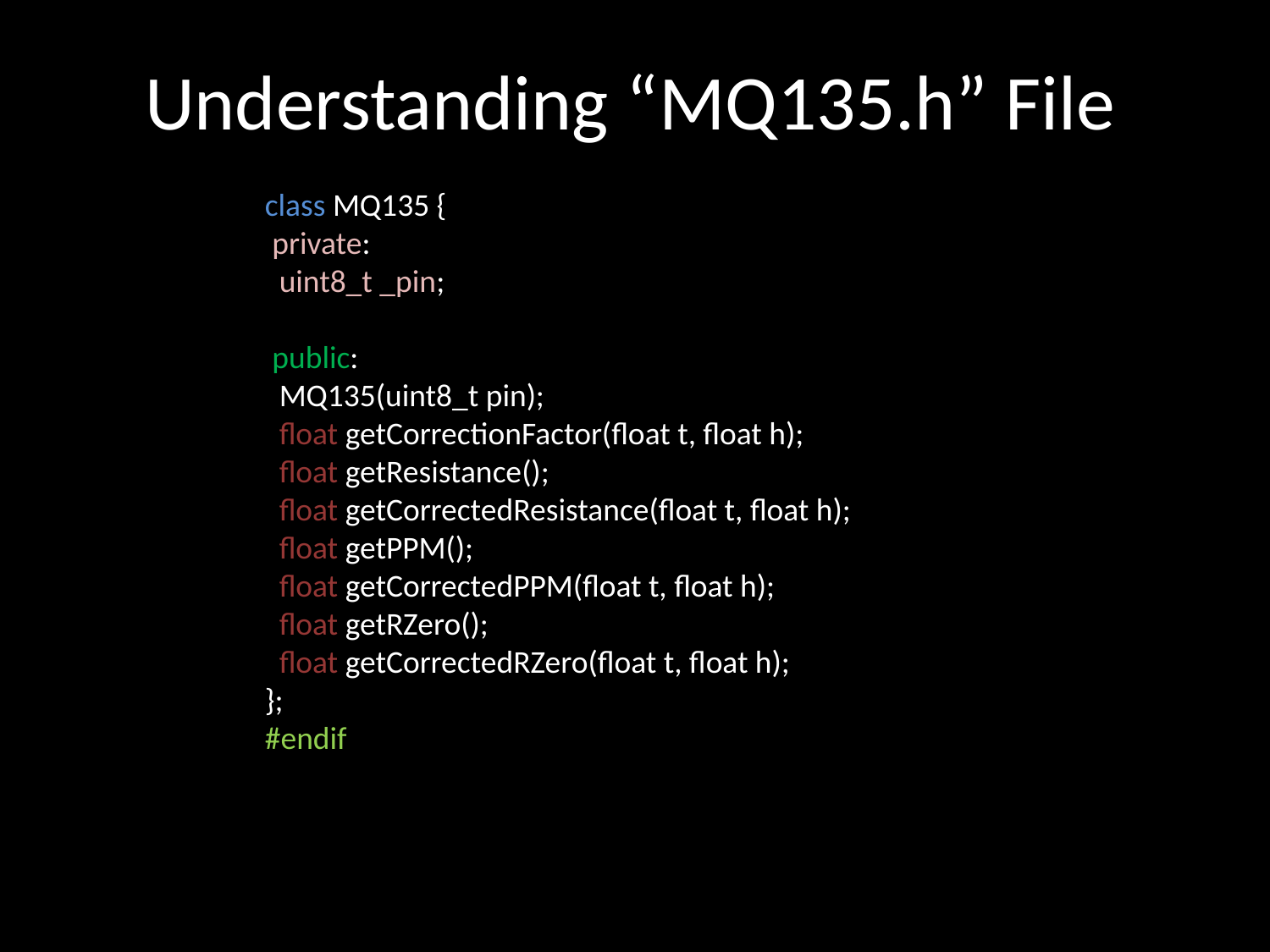

Understanding “MQ135.h” File
#
class MQ135 {
 private:
  uint8_t _pin;

 public:
  MQ135(uint8_t pin);
  float getCorrectionFactor(float t, float h);
  float getResistance();
  float getCorrectedResistance(float t, float h);
  float getPPM();
  float getCorrectedPPM(float t, float h);
  float getRZero();
  float getCorrectedRZero(float t, float h);
};
#endif